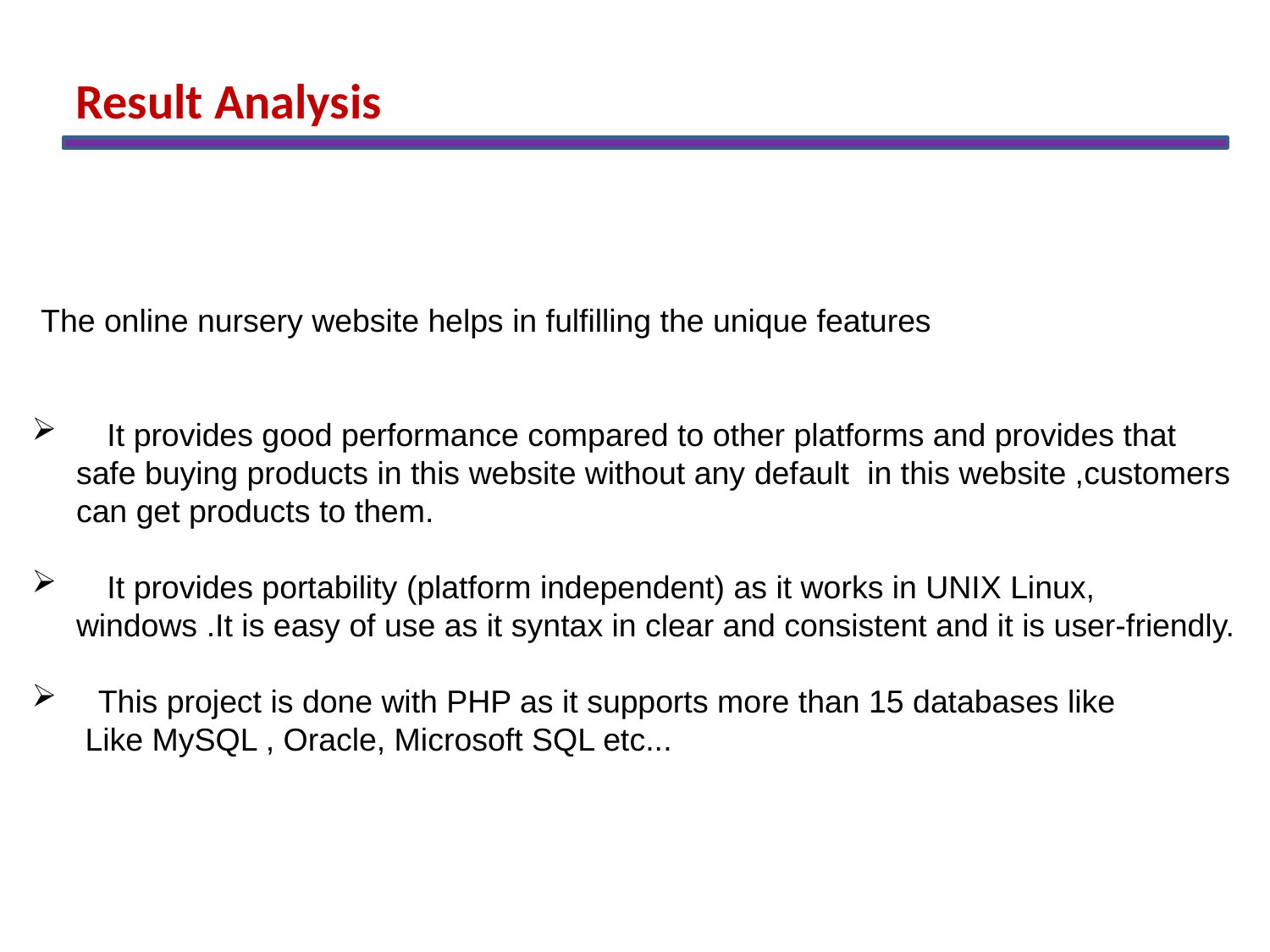

Result Analysis

# The online nursery website helps in fulfilling the unique features

    It provides good performance compared to other platforms and provides that
     safe buying products in this website without any default  in this website ,customers
     can get products to them.

    It provides portability (platform independent) as it works in UNIX Linux,
     windows .It is easy of use as it syntax in clear and consistent and it is user-friendly.

   This project is done with PHP as it supports more than 15 databases like
      Like MySQL , Oracle, Microsoft SQL etc...